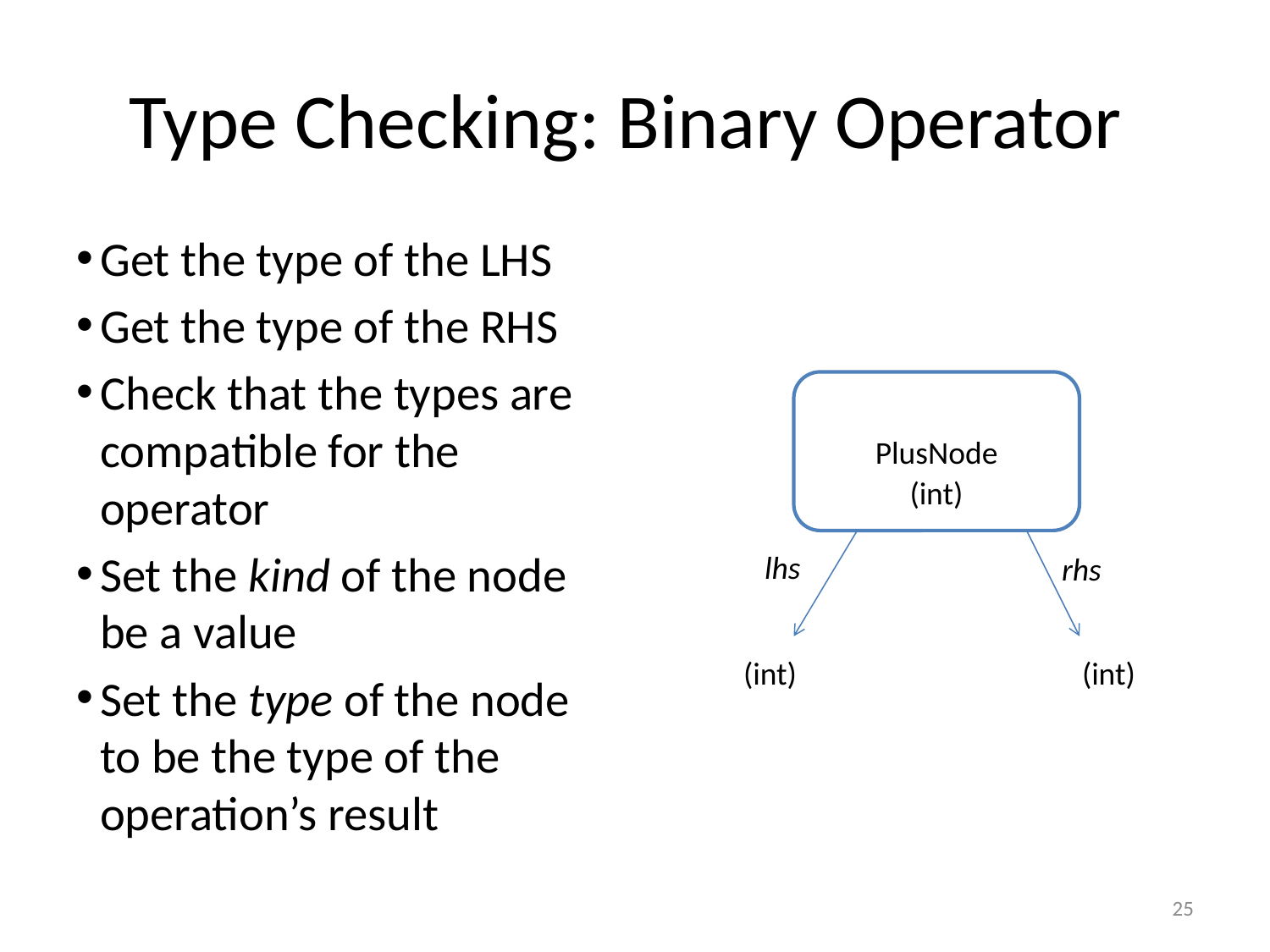

# Type Checking: Binary Operator
Get the type of the LHS
Get the type of the RHS
Check that the types are compatible for the operator
Set the kind of the node be a value
Set the type of the node to be the type of the operation’s result
PlusNode
(int)
lhs
rhs
(int)
(int)
25